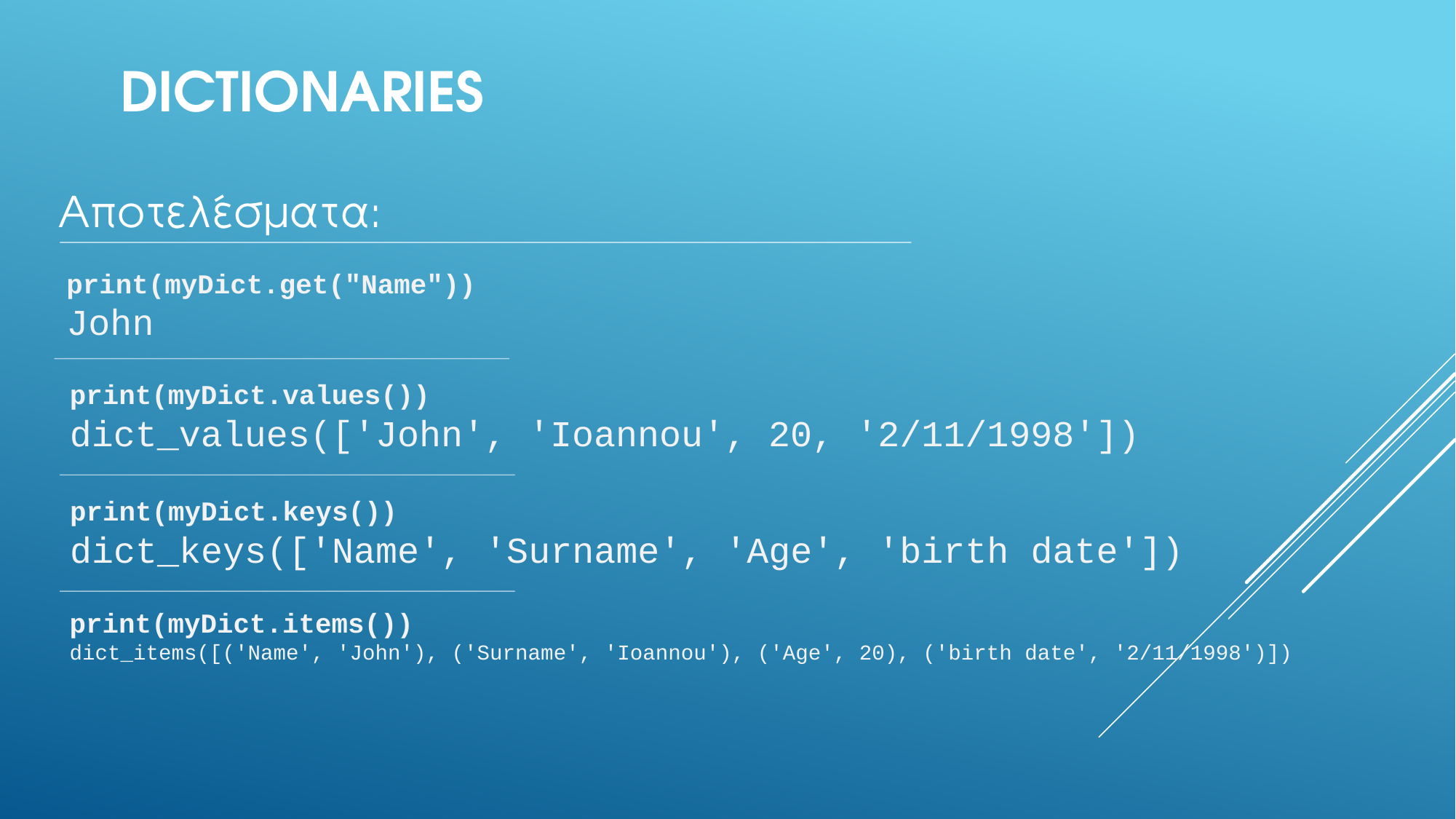

# DICTIONARIES
Αποτελέσματα:
print(myDict.get("Name"))
John
print(myDict.values())
dict_values(['John', 'Ioannou', 20, '2/11/1998'])
print(myDict.keys())
dict_keys(['Name', 'Surname', 'Age', 'birth date'])
print(myDict.items())
dict_items([('Name', 'John'), ('Surname', 'Ioannou'), ('Age', 20), ('birth date', '2/11/1998')])